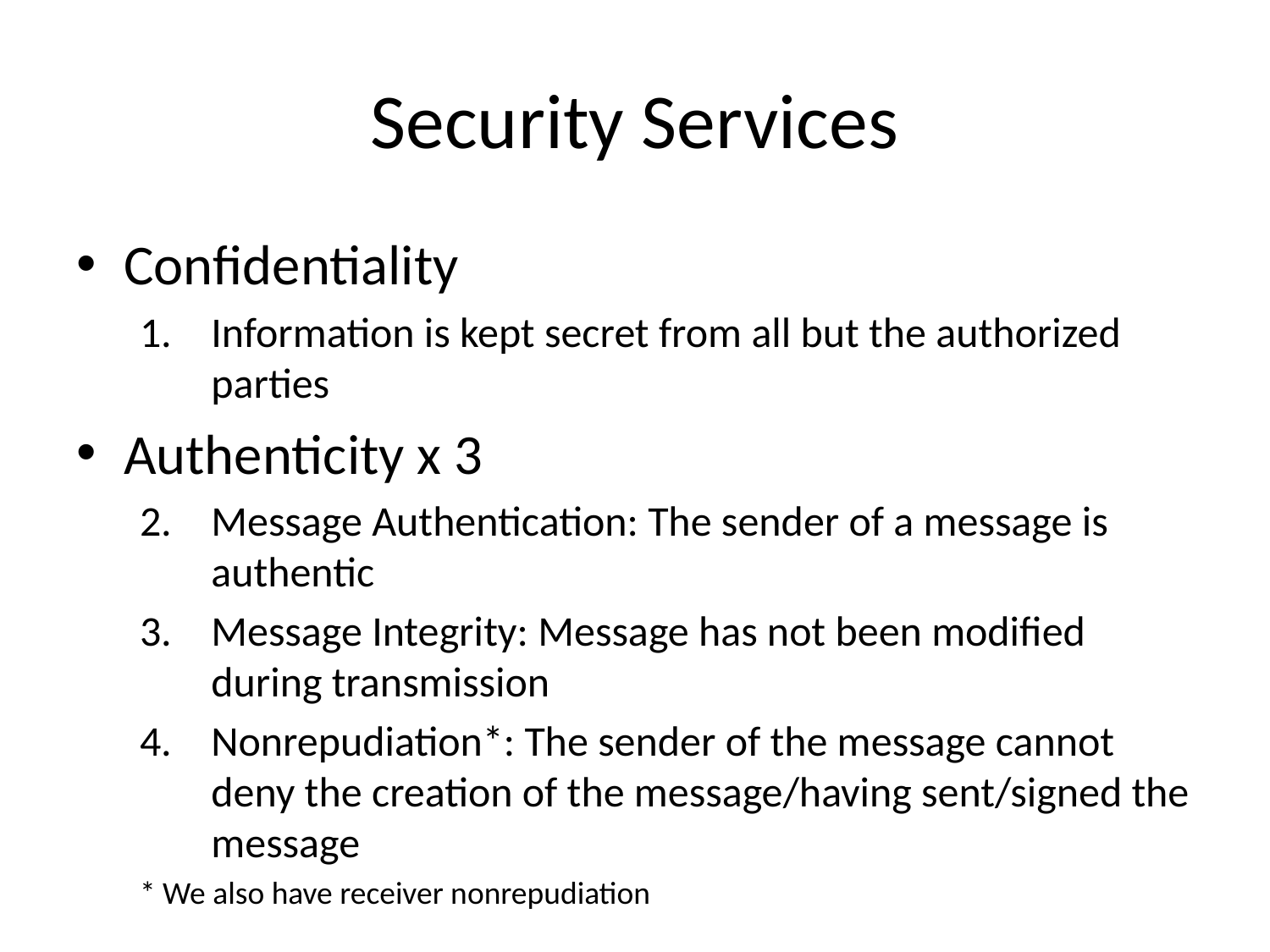

# Security Services
Confidentiality
Information is kept secret from all but the authorized parties
Authenticity x 3
Message Authentication: The sender of a message is authentic
Message Integrity: Message has not been modified during transmission
Nonrepudiation*: The sender of the message cannot deny the creation of the message/having sent/signed the message
* We also have receiver nonrepudiation